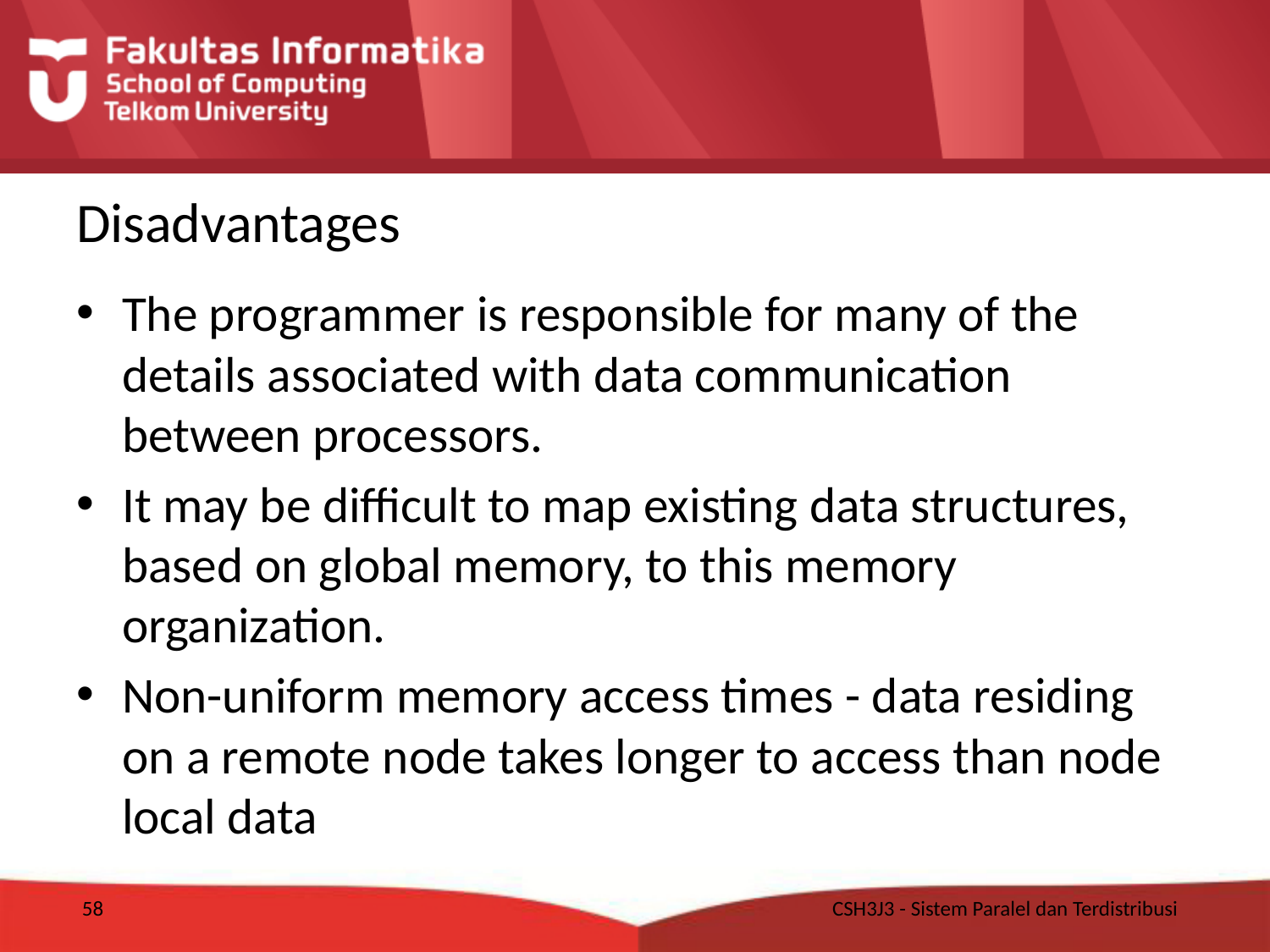

# Disadvantages
The programmer is responsible for many of the details associated with data communication between processors.
It may be difficult to map existing data structures, based on global memory, to this memory organization.
Non-uniform memory access times - data residing on a remote node takes longer to access than node local data

58
CSH3J3 - Sistem Paralel dan Terdistribusi